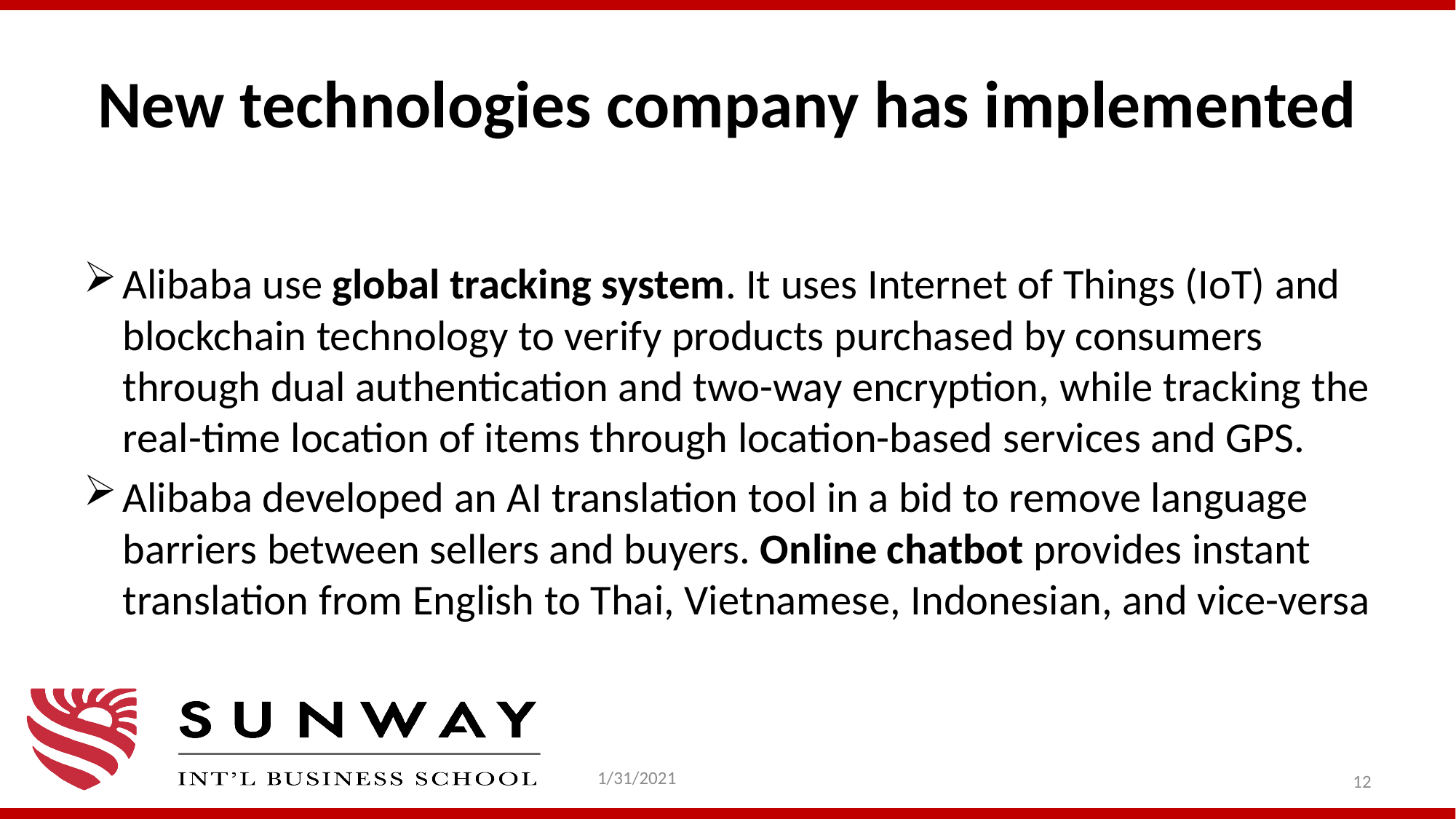

# New technologies company has implemented

Alibaba use global tracking system. It uses Internet of Things (IoT) and blockchain technology to verify products purchased by consumers through dual authentication and two-way encryption, while tracking the real-time location of items through location-based services and GPS.
Alibaba developed an AI translation tool in a bid to remove language barriers between sellers and buyers. Online chatbot provides instant translation from English to Thai, Vietnamese, Indonesian, and vice-versa
1/31/2021
12